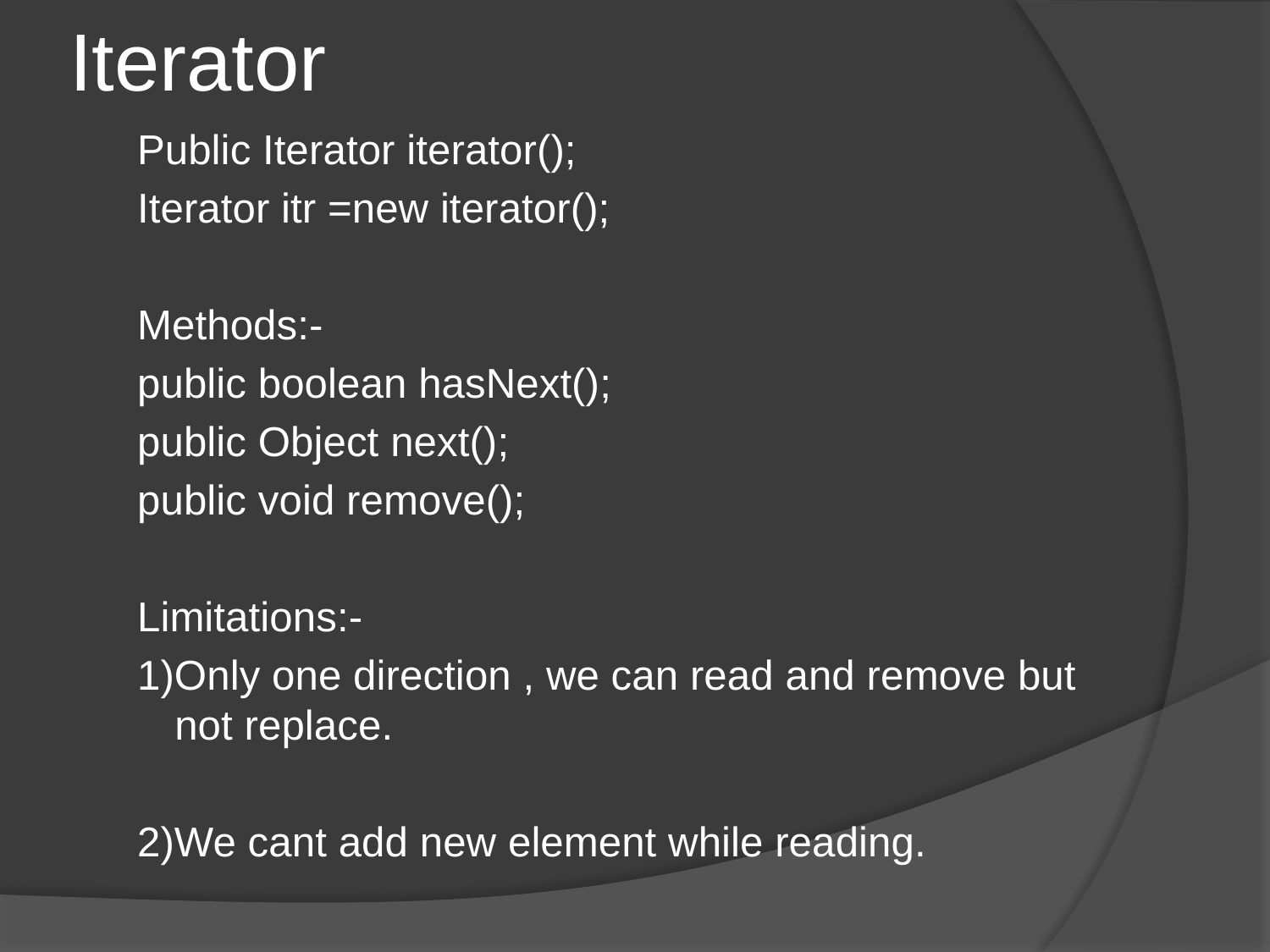

# Iterator
Public Iterator iterator();
Iterator itr =new iterator();

Methods:-
public boolean hasNext();
public Object next();
public void remove();

Limitations:-
1)Only one direction , we can read and remove but not replace.

2)We cant add new element while reading.